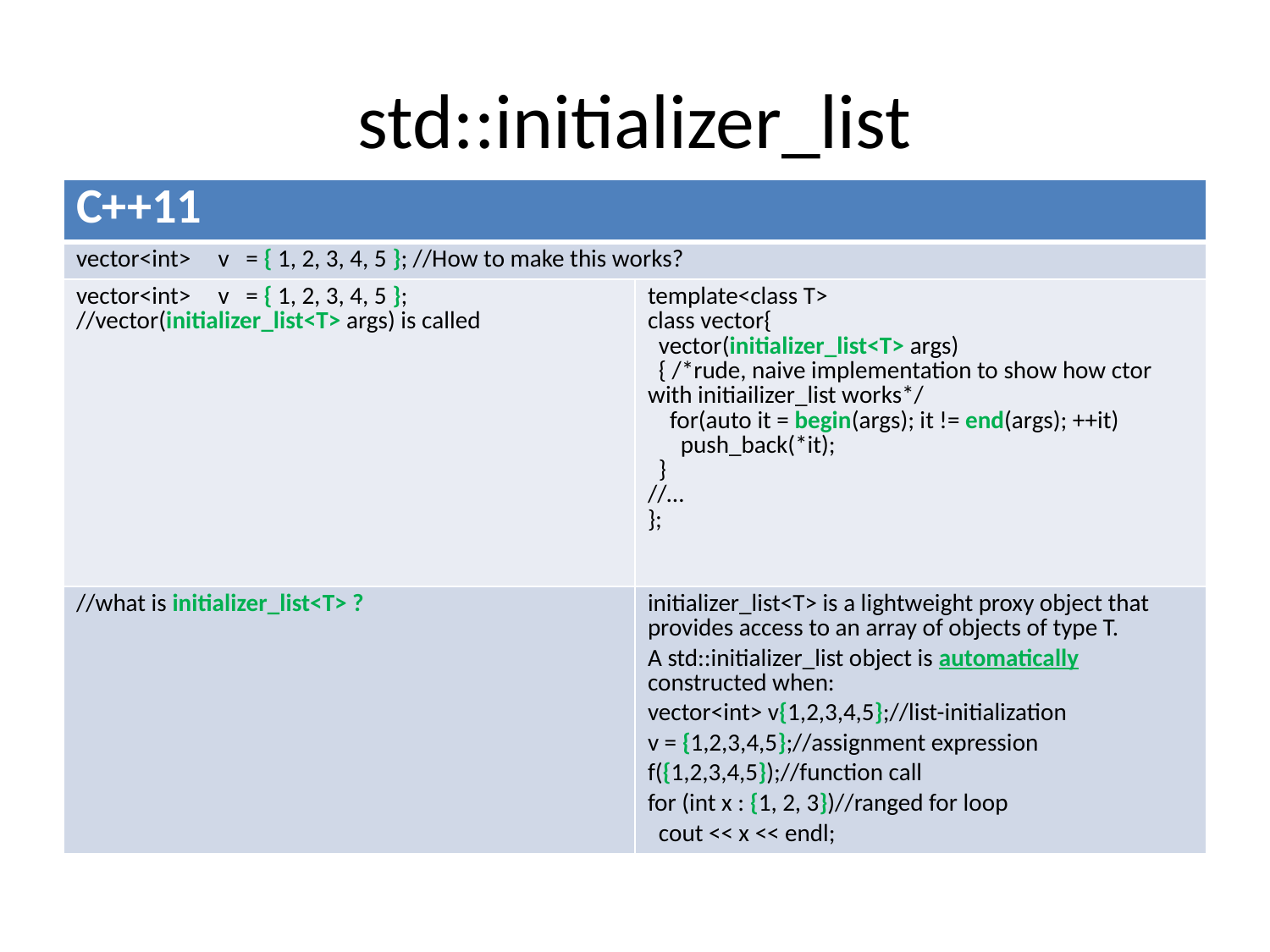

# std::initializer_list
| C++11 |  |
| --- | --- |
| vector<int> v = { 1, 2, 3, 4, 5 }; //How to make this works? |  |
| vector<int> v = { 1, 2, 3, 4, 5 }; //vector(initializer\_list<T> args) is called | template<class T> class vector{ vector(initializer\_list<T> args) { /\*rude, naive implementation to show how ctor with initiailizer\_list works\*/ for(auto it = begin(args); it != end(args); ++it) push\_back(\*it); } //… }; |
| //what is initializer\_list<T> ? | initializer\_list<T> is a lightweight proxy object that provides access to an array of objects of type T. A std::initializer\_list object is automatically constructed when: vector<int> v{1,2,3,4,5};//list-initialization v = {1,2,3,4,5};//assignment expression f({1,2,3,4,5});//function call for (int x : {1, 2, 3})//ranged for loop cout << x << endl; |